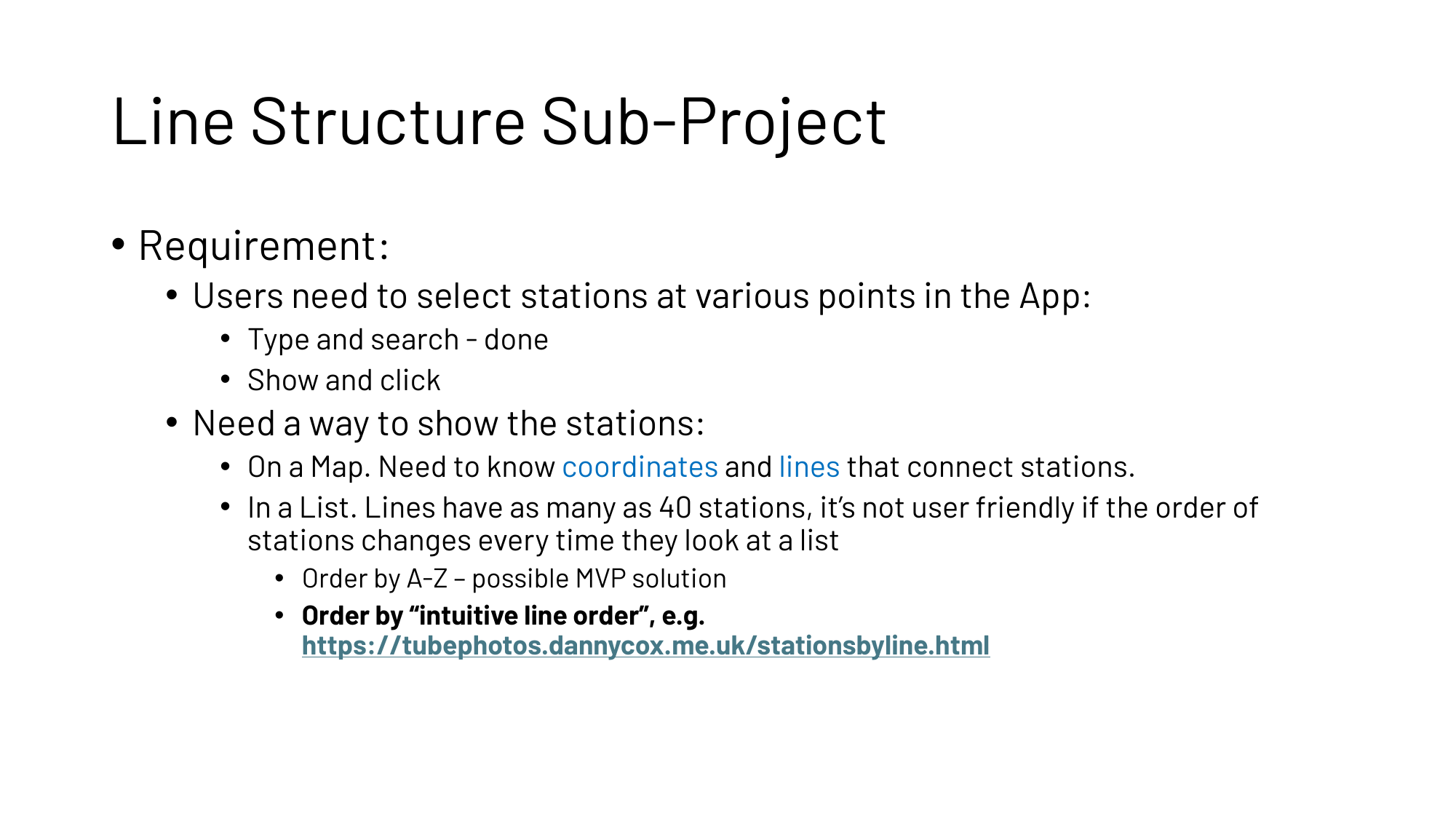

# Line Structure Sub-Project
Requirement:
Users need to select stations at various points in the App:
Type and search - done
Show and click
Need a way to show the stations:
On a Map. Need to know coordinates and lines that connect stations.
In a List. Lines have as many as 40 stations, it’s not user friendly if the order of stations changes every time they look at a list
Order by A-Z – possible MVP solution
Order by “intuitive line order”, e.g. https://tubephotos.dannycox.me.uk/stationsbyline.html